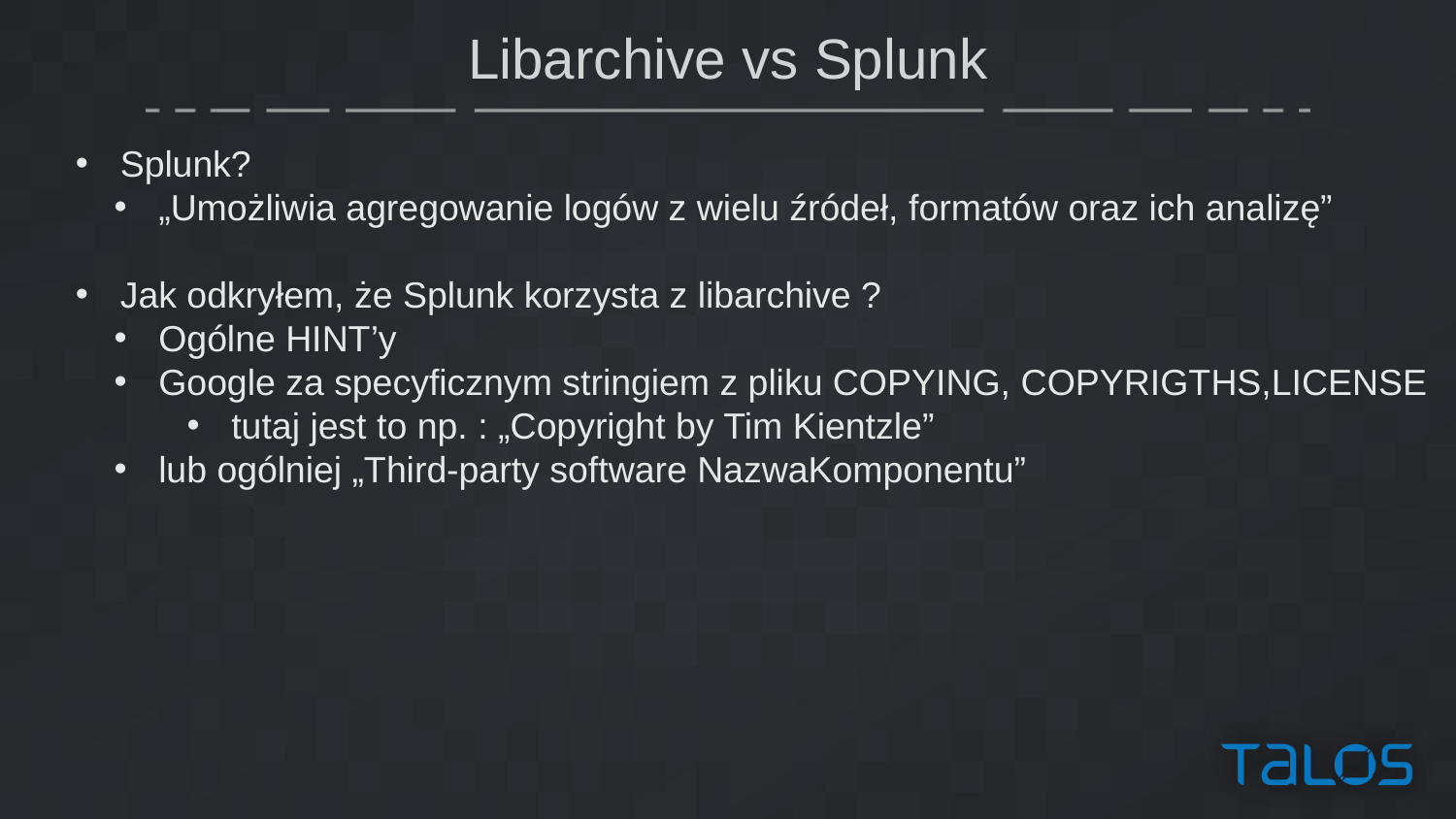

# Libarchive vs Splunk
 Splunk?
 „Umożliwia agregowanie logów z wielu źródeł, formatów oraz ich analizę”

 Jak odkryłem, że Splunk korzysta z libarchive ?
 Ogólne HINT’y
 Google za specyficznym stringiem z pliku COPYING, COPYRIGTHS,LICENSE
 tutaj jest to np. : „Copyright by Tim Kientzle”
 lub ogólniej „Third-party software NazwaKomponentu”